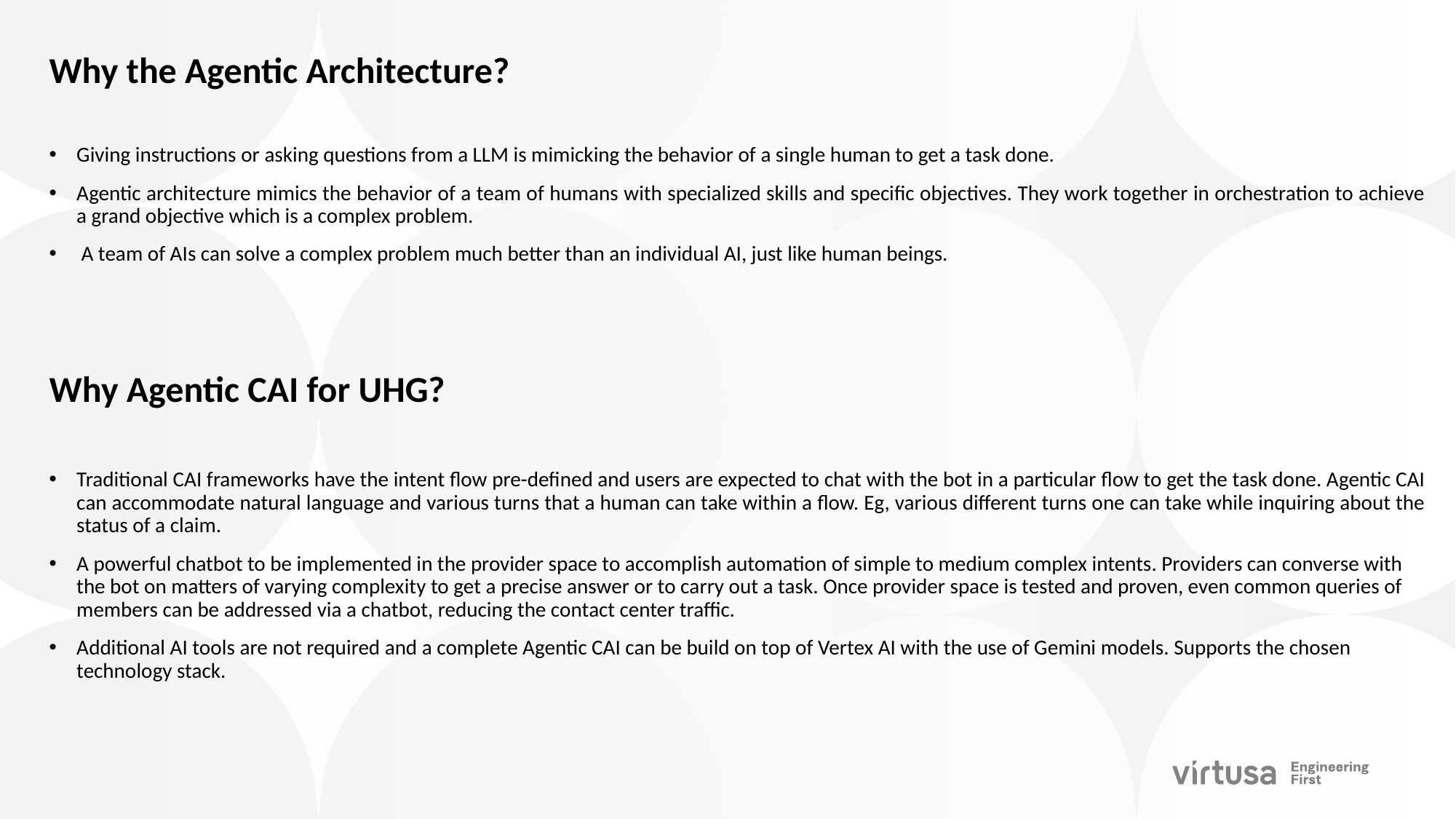

Why the Agentic Architecture?
Giving instructions or asking questions from a LLM is mimicking the behavior of a single human to get a task done.
Agentic architecture mimics the behavior of a team of humans with specialized skills and specific objectives. They work together in orchestration to achieve a grand objective which is a complex problem.
 A team of AIs can solve a complex problem much better than an individual AI, just like human beings.
Why Agentic CAI for UHG?
Traditional CAI frameworks have the intent flow pre-defined and users are expected to chat with the bot in a particular flow to get the task done. Agentic CAI can accommodate natural language and various turns that a human can take within a flow. Eg, various different turns one can take while inquiring about the status of a claim.
A powerful chatbot to be implemented in the provider space to accomplish automation of simple to medium complex intents. Providers can converse with the bot on matters of varying complexity to get a precise answer or to carry out a task. Once provider space is tested and proven, even common queries of members can be addressed via a chatbot, reducing the contact center traffic.
Additional AI tools are not required and a complete Agentic CAI can be build on top of Vertex AI with the use of Gemini models. Supports the chosen technology stack.